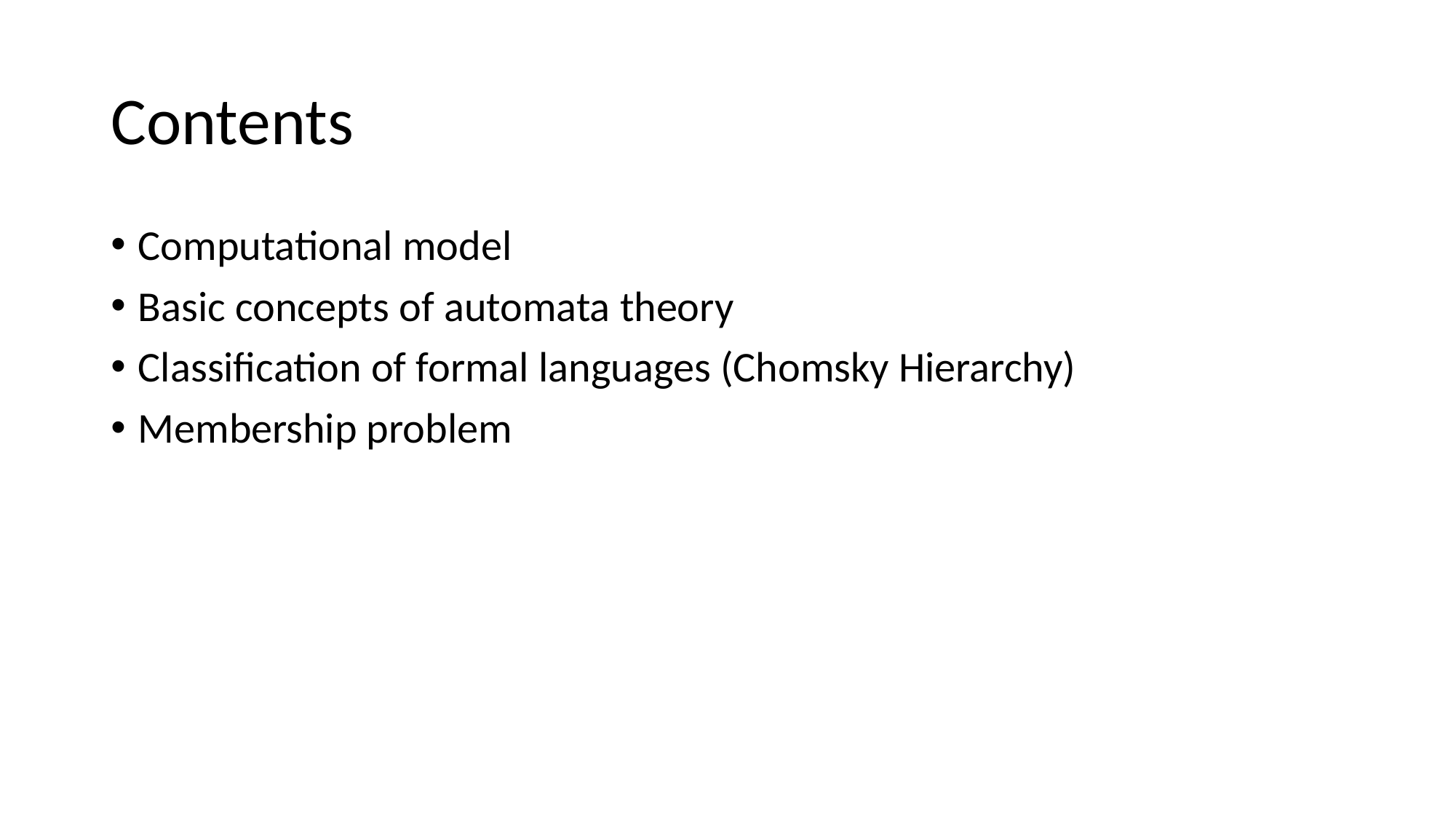

# Contents
Computational model
Basic concepts of automata theory
Classification of formal languages (Chomsky Hierarchy)
Membership problem